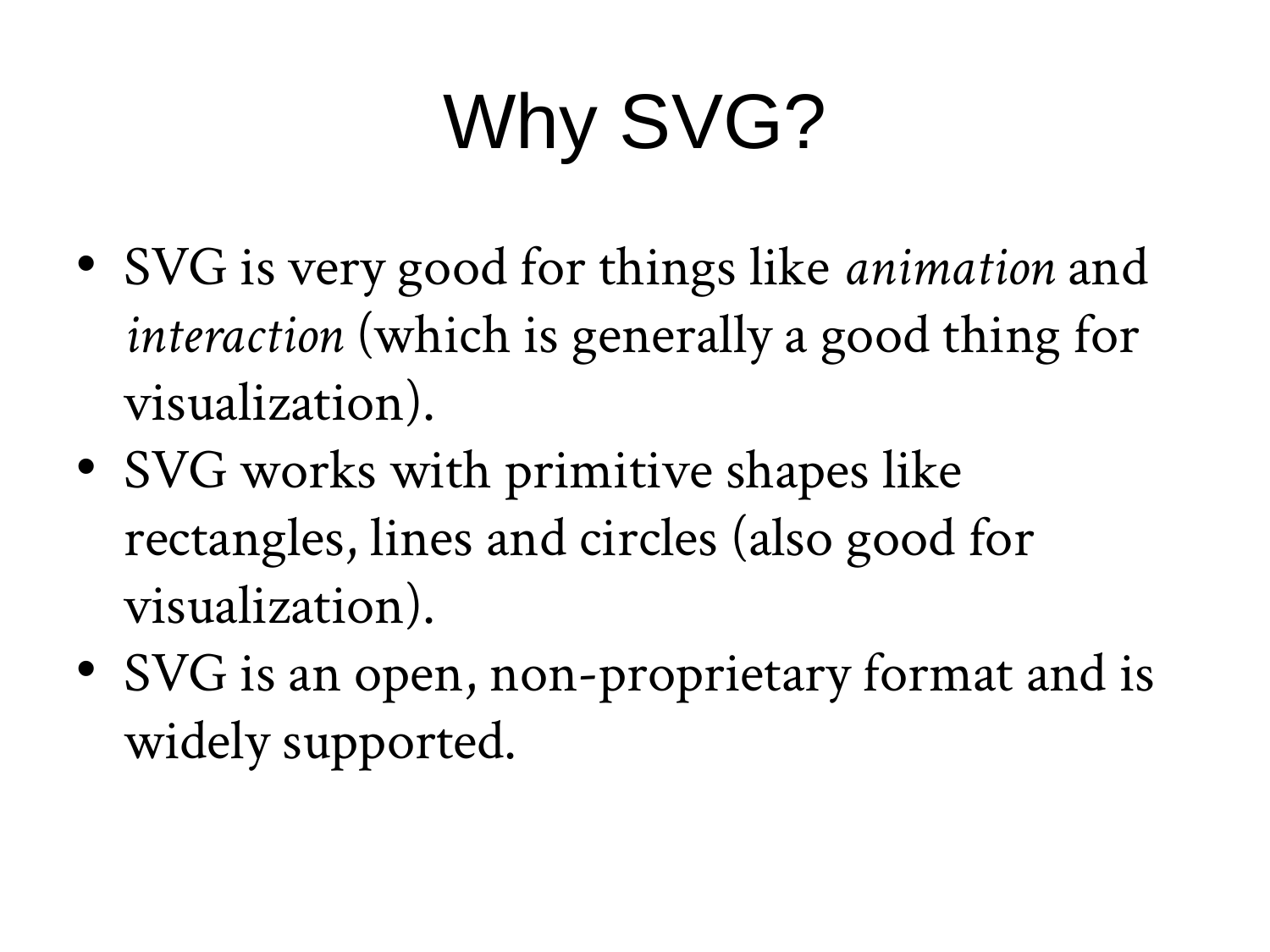

# Why SVG?
SVG is very good for things like animation and interaction (which is generally a good thing for visualization).
SVG works with primitive shapes like rectangles, lines and circles (also good for visualization).
SVG is an open, non-proprietary format and is widely supported.